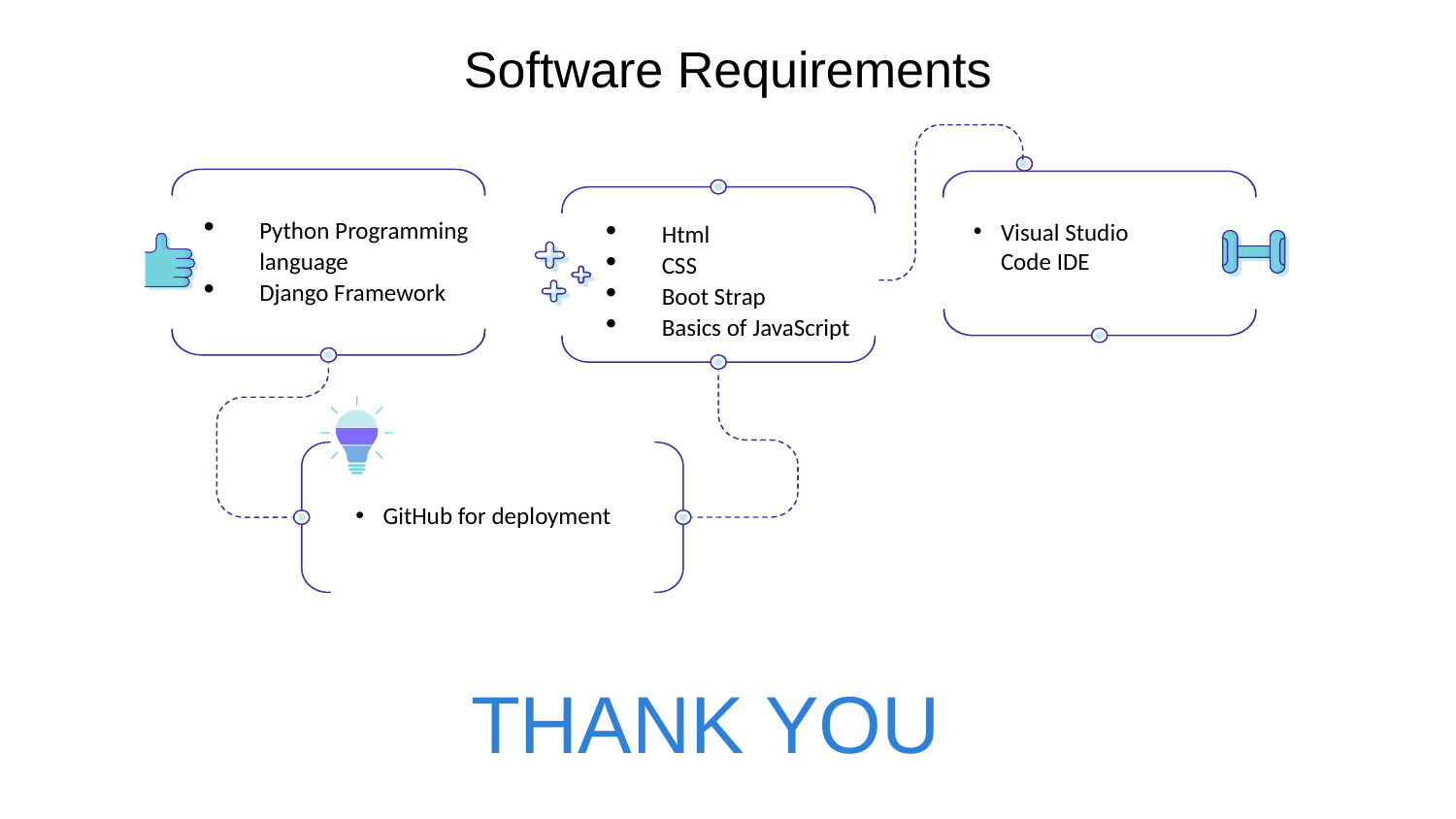

# Software Requirements

Python Programming language
Django Framework

Visual Studio Code IDE

Html
CSS
Boot Strap
Basics of JavaScript

GitHub for deployment

THANK YOU